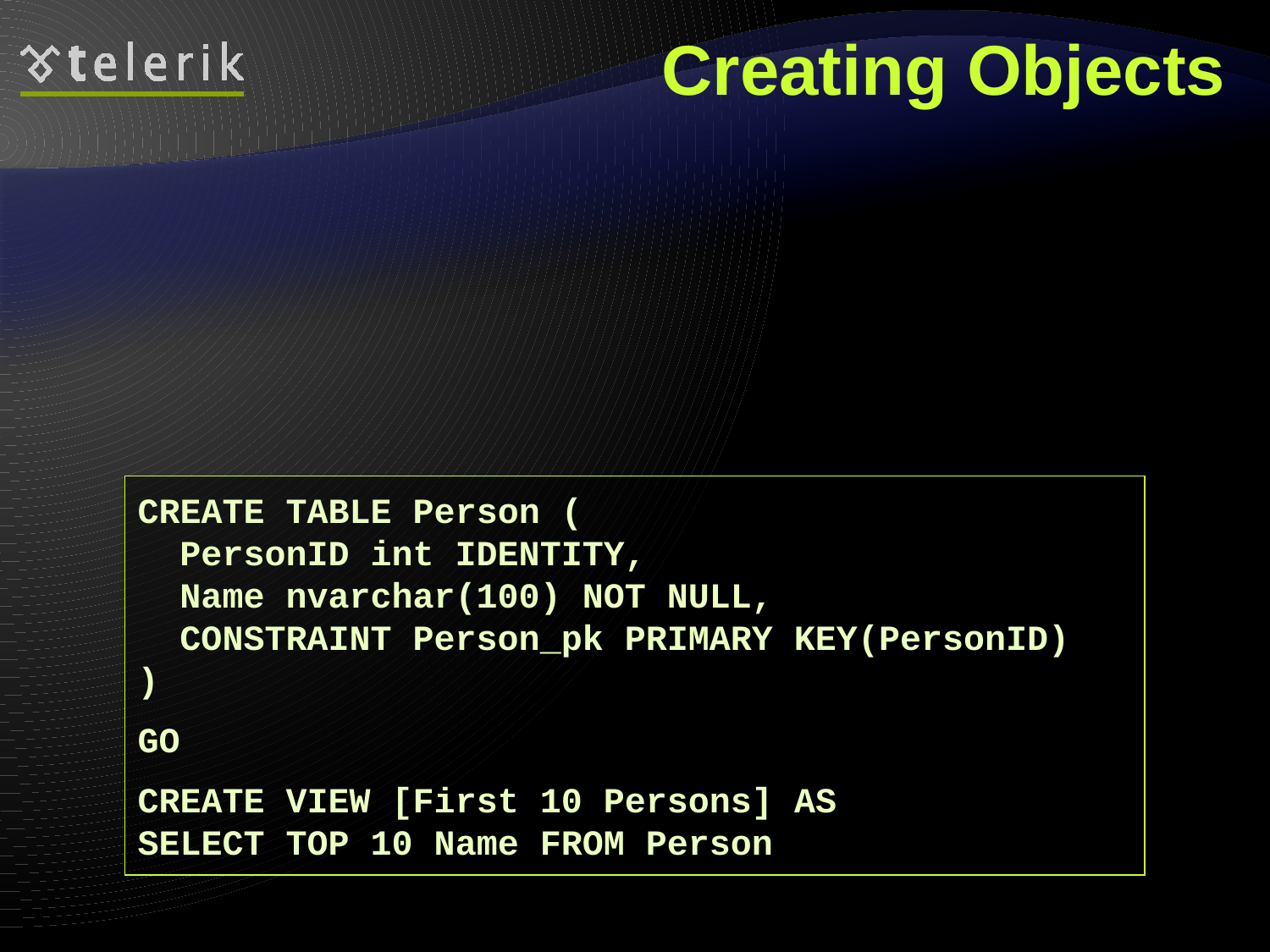

# Creating Objects
CREATE commands
CREATE TABLE <name> (<fields definitions>)
CREATE VIEW <name> AS <select>
CREATE TABLE Person (
  PersonID int IDENTITY,
  Name nvarchar(100) NOT NULL,
  CONSTRAINT Person_pk PRIMARY KEY(PersonID)
)
GO
CREATE VIEW [First 10 Persons] AS
SELECT TOP 10 Name FROM Person